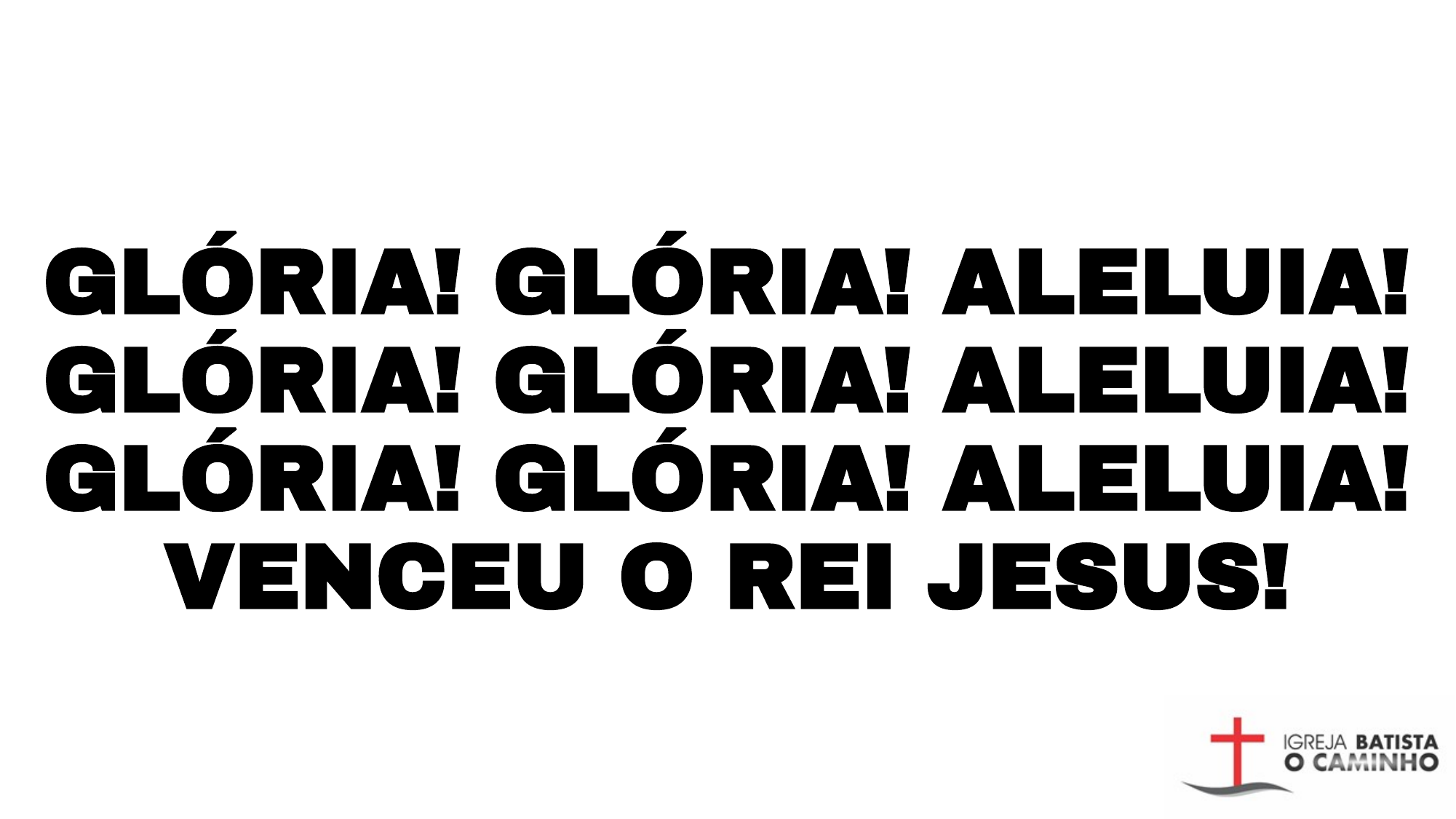

# GLÓRIA! GLÓRIA! ALELUIA! GLÓRIA! GLÓRIA! ALELUIA! GLÓRIA! GLÓRIA! ALELUIA! VENCEU O REI JESUS!